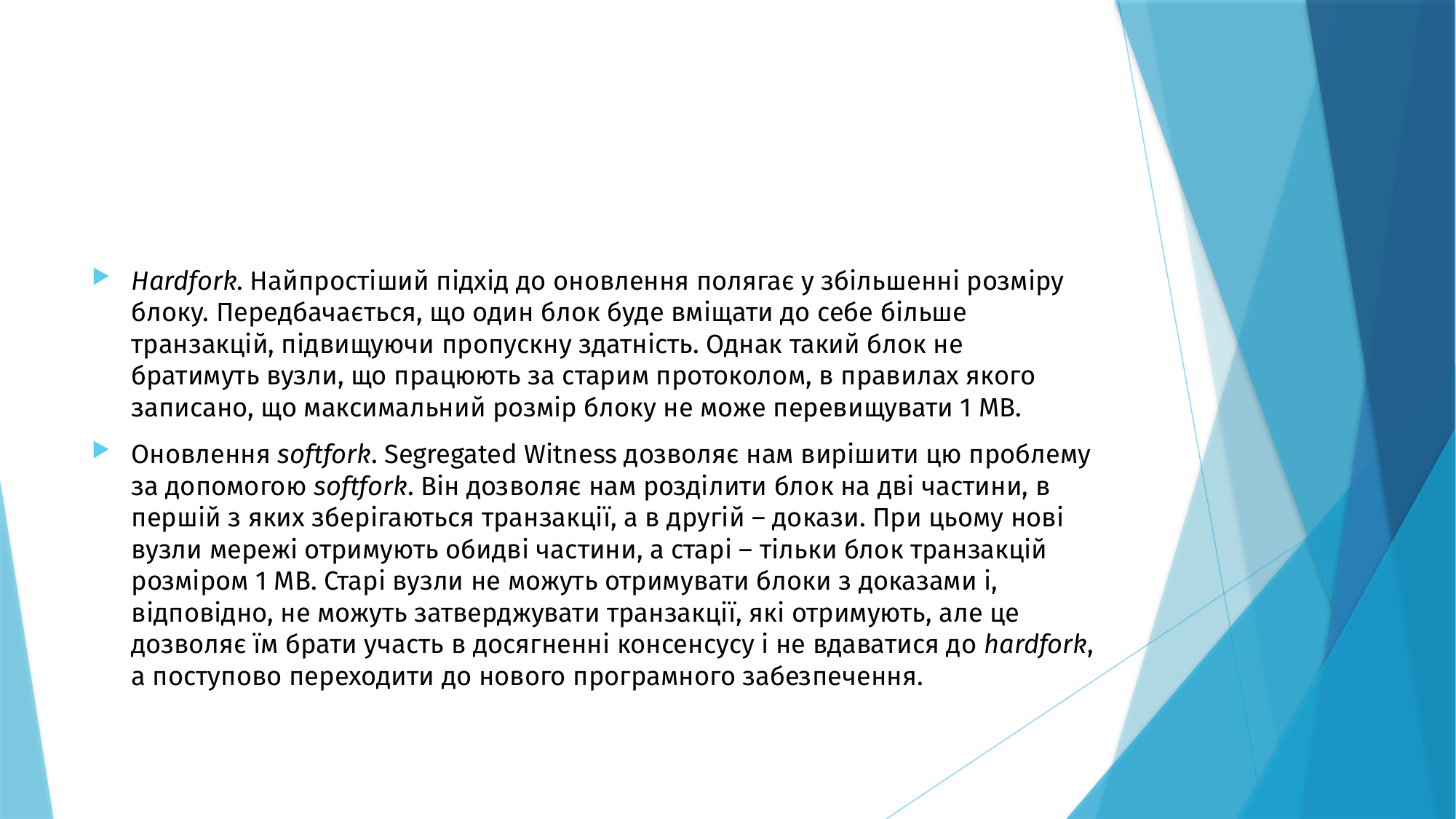

#
Hardfork. Найпростіший підхід до оновлення полягає у збільшенні розміру блоку. Передбачається, що один блок буде вміщати до себе більше транзакцій, підвищуючи пропускну здатність. Однак такий блок не братимуть вузли, що працюють за старим протоколом, в правилах якого записано, що максимальний розмір блоку не може перевищувати 1 МВ.
Оновлення softfork. Segregated Witness дозволяє нам вирішити цю проблему за допомогою softfork. Він дозволяє нам розділити блок на дві частини, в першій з яких зберігаються транзакції, а в другій – докази. При цьому нові вузли мережі отримують обидві частини, а старі – тільки блок транзакцій розміром 1 MB. Старі вузли не можуть отримувати блоки з доказами і, відповідно, не можуть затверджувати транзакції, які отримують, але це дозволяє їм брати участь в досягненні консенсусу і не вдаватися до hardfork, а поступово переходити до нового програмного забезпечення.